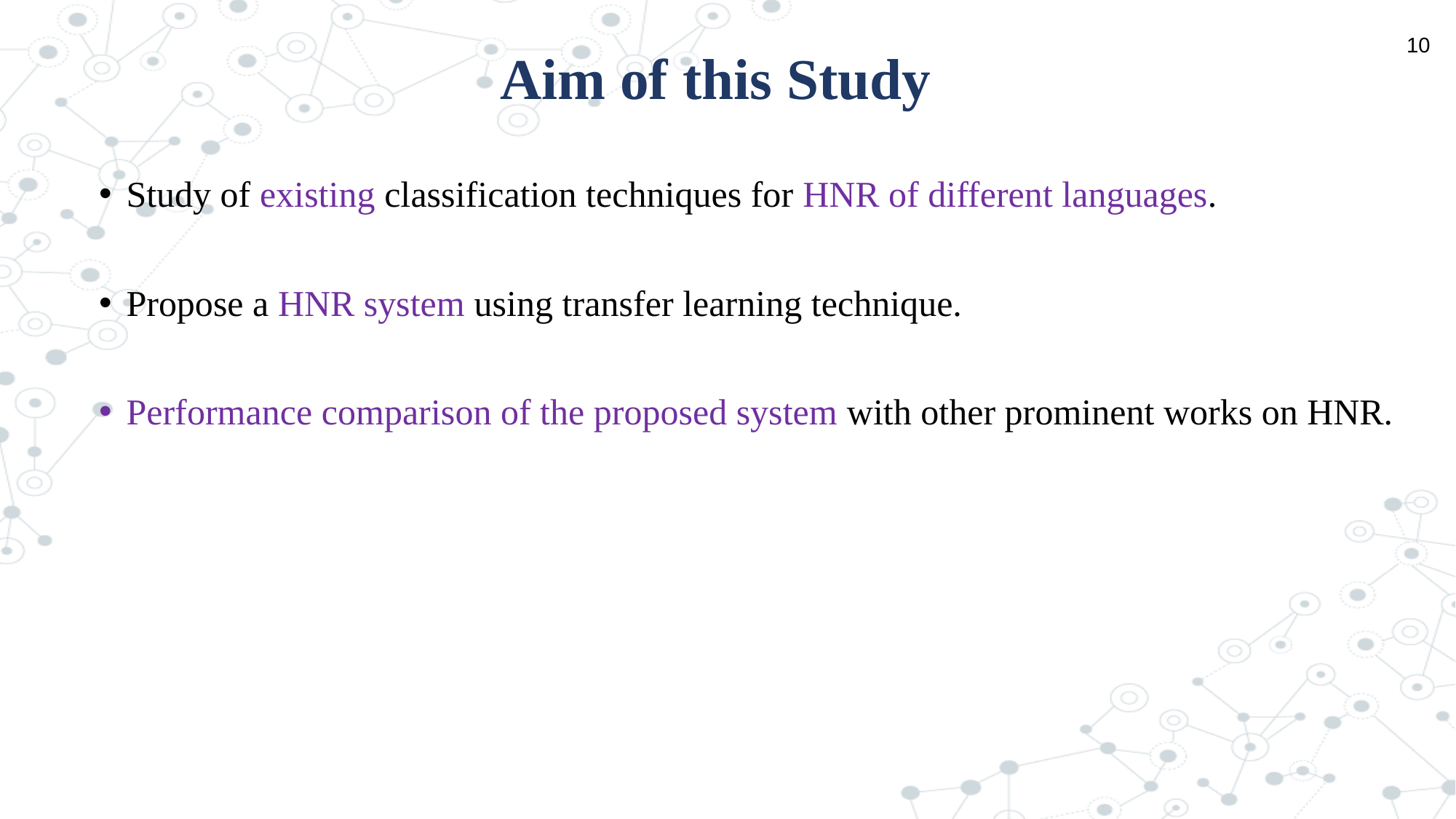

10
Aim of this Study
Study of existing classification techniques for HNR of different languages.

Propose a HNR system using transfer learning technique.

Performance comparison of the proposed system with other prominent works on HNR.